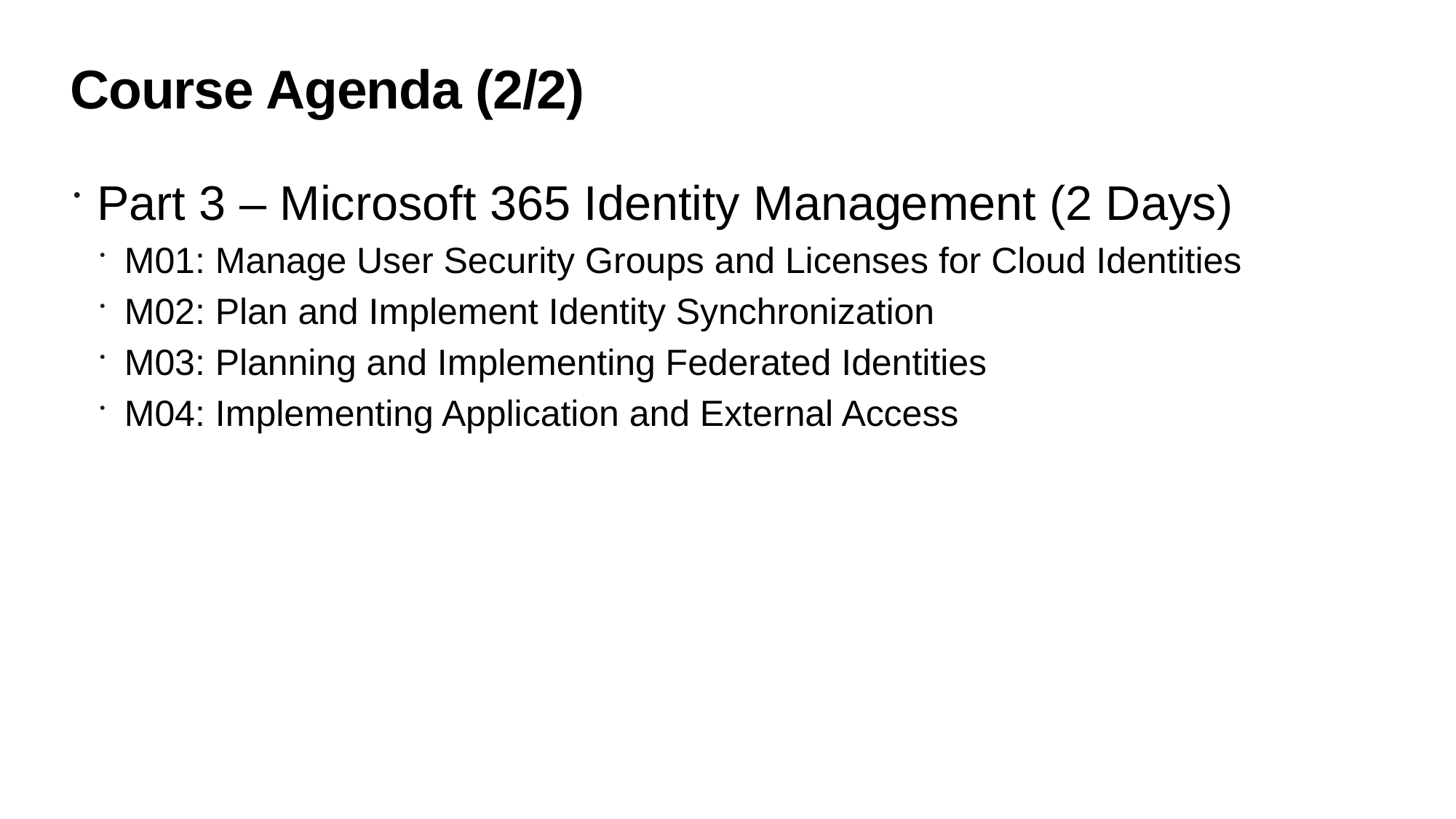

# Course Agenda (2/2)
Part 3 – Microsoft 365 Identity Management (2 Days)
M01: Manage User Security Groups and Licenses for Cloud Identities
M02: Plan and Implement Identity Synchronization
M03: Planning and Implementing Federated Identities
M04: Implementing Application and External Access